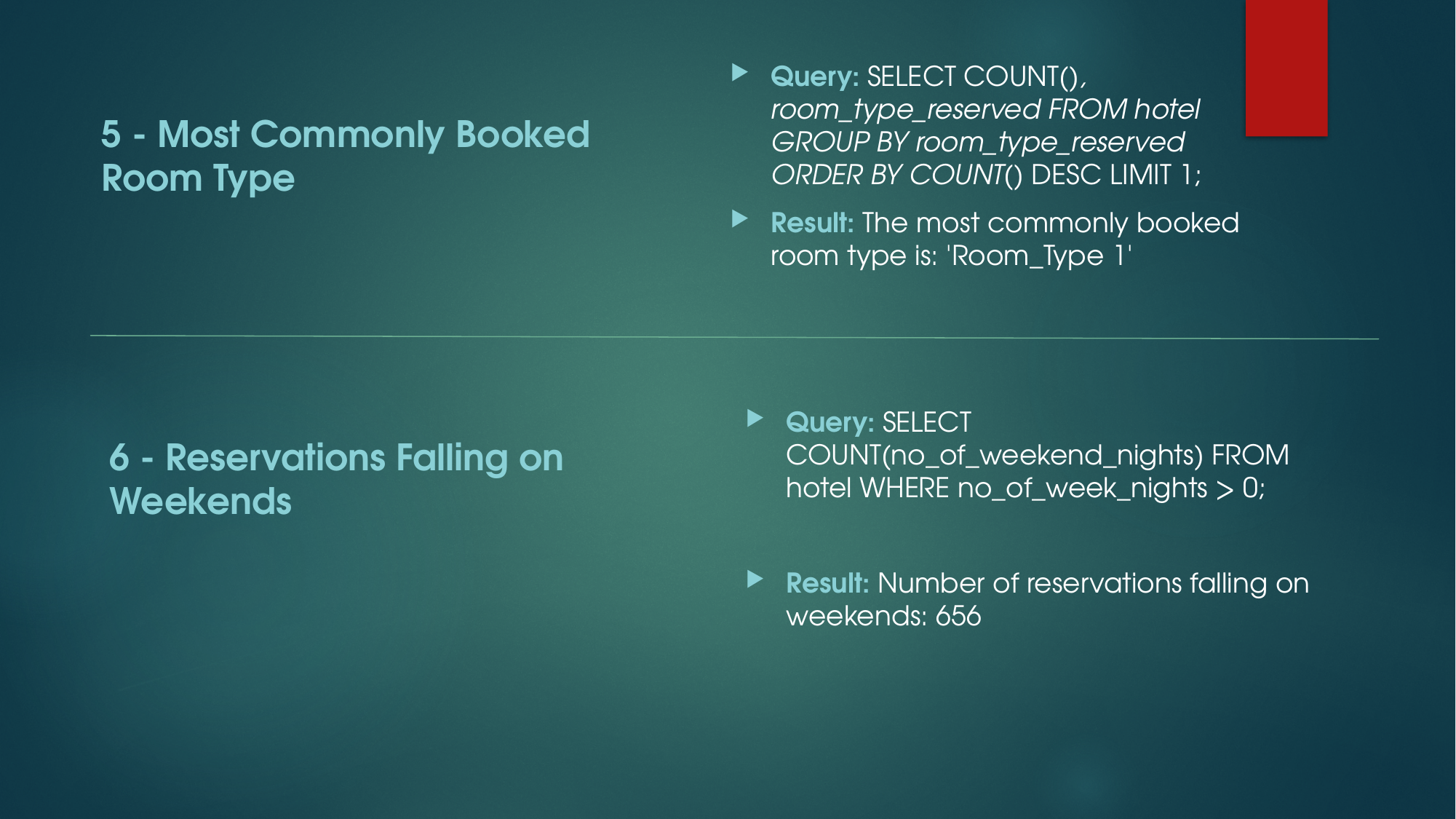

Query: SELECT COUNT(), room_type_reserved FROM hotel GROUP BY room_type_reserved ORDER BY COUNT() DESC LIMIT 1;
Result: The most commonly booked room type is: 'Room_Type 1'
5 - Most Commonly Booked Room Type
Query: SELECT COUNT(no_of_weekend_nights) FROM hotel WHERE no_of_week_nights > 0;

Result: Number of reservations falling on weekends: 656
6 - Reservations Falling on Weekends